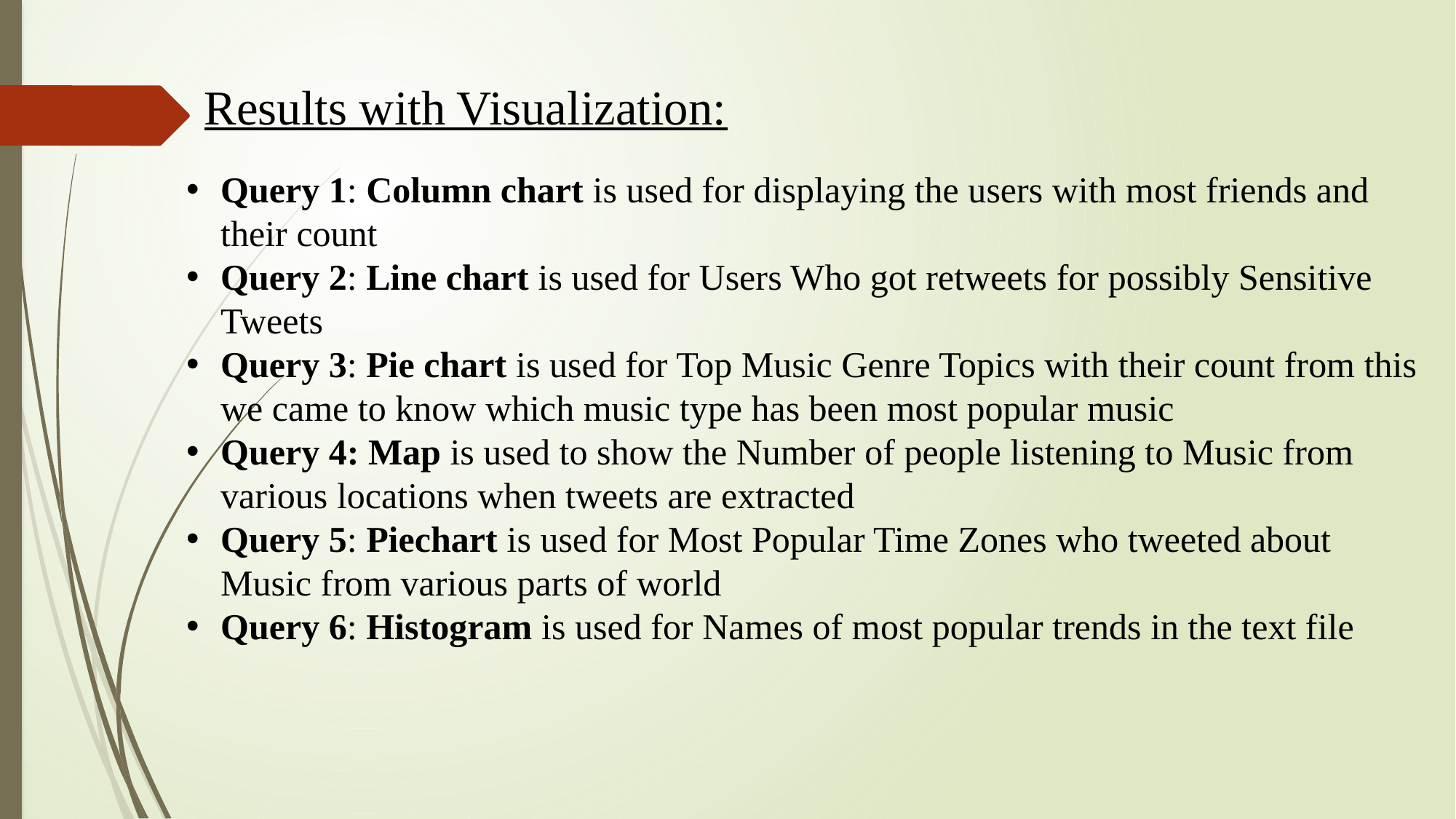

Results with Visualization:
Query 1: Column chart is used for displaying the users with most friends and their count
Query 2: Line chart is used for Users Who got retweets for possibly Sensitive Tweets
Query 3: Pie chart is used for Top Music Genre Topics with their count from this we came to know which music type has been most popular music
Query 4: Map is used to show the Number of people listening to Music from various locations when tweets are extracted
Query 5: Piechart is used for Most Popular Time Zones who tweeted about Music from various parts of world
Query 6: Histogram is used for Names of most popular trends in the text file